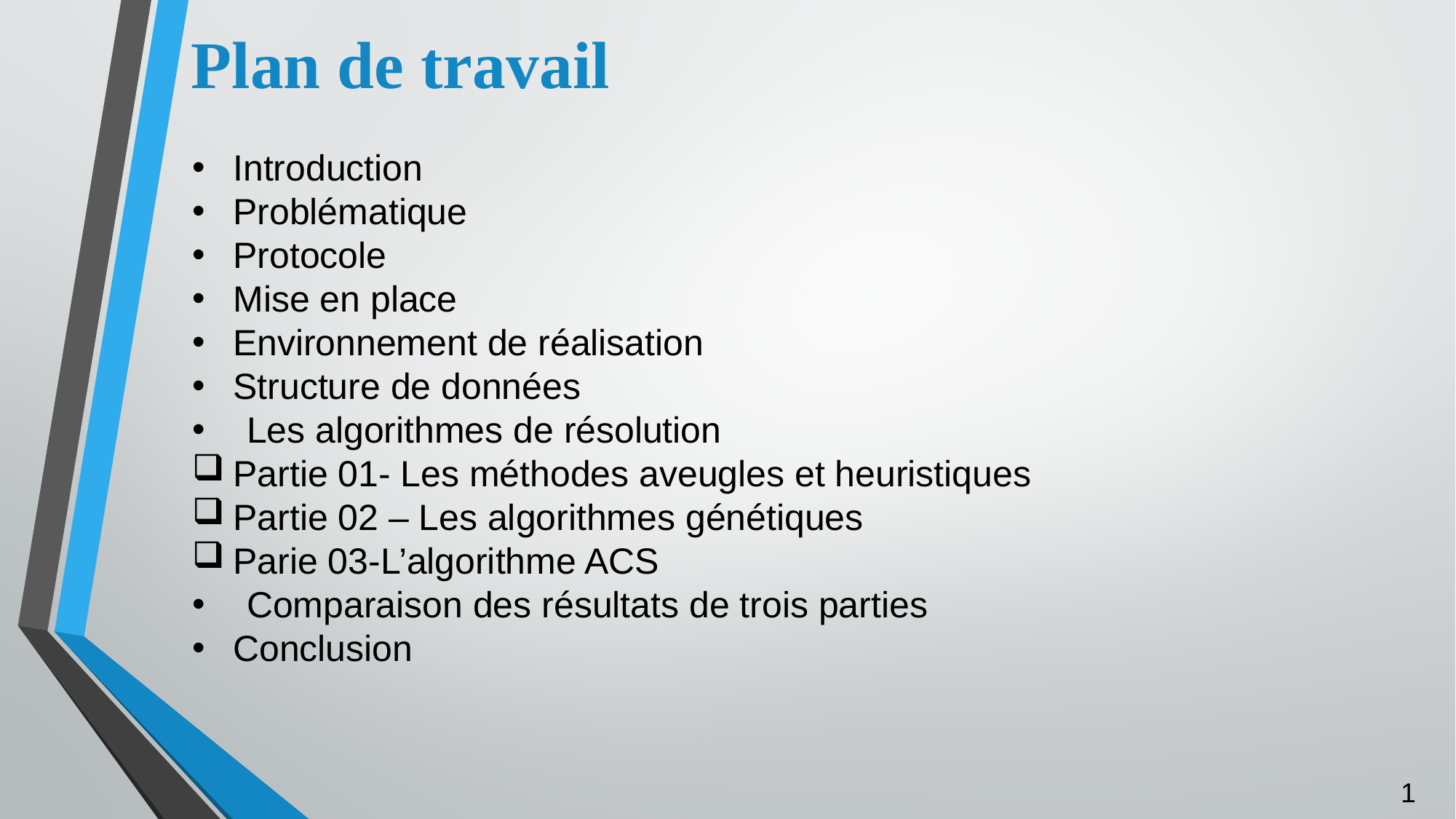

# Plan de travail
Introduction
Problématique
Protocole
Mise en place
Environnement de réalisation
Structure de données
Les algorithmes de résolution
Partie 01- Les méthodes aveugles et heuristiques
Partie 02 – Les algorithmes génétiques
Parie 03-L’algorithme ACS
Comparaison des résultats de trois parties
Conclusion
1